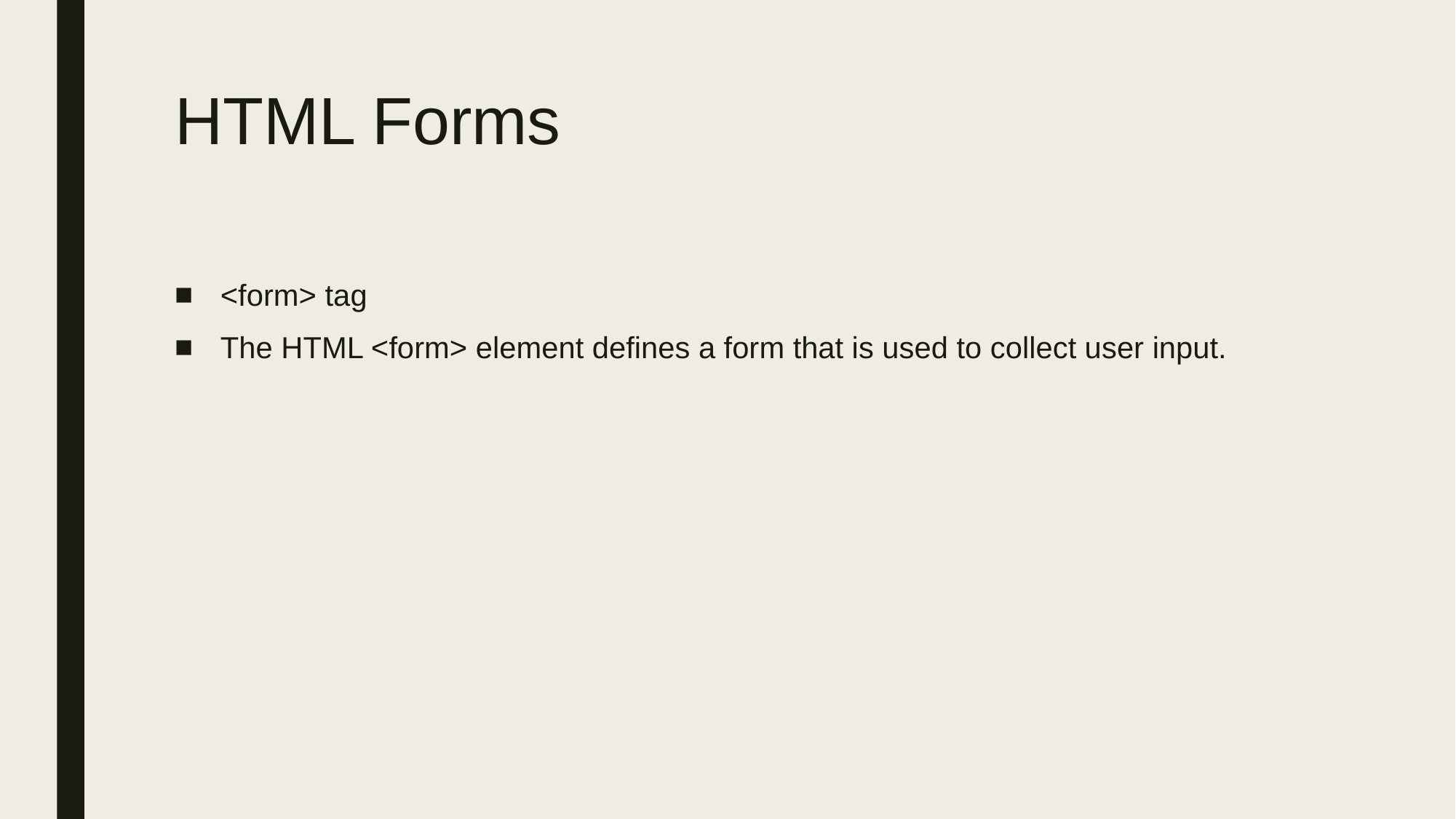

# HTML Forms
<form> tag
The HTML <form> element defines a form that is used to collect user input.